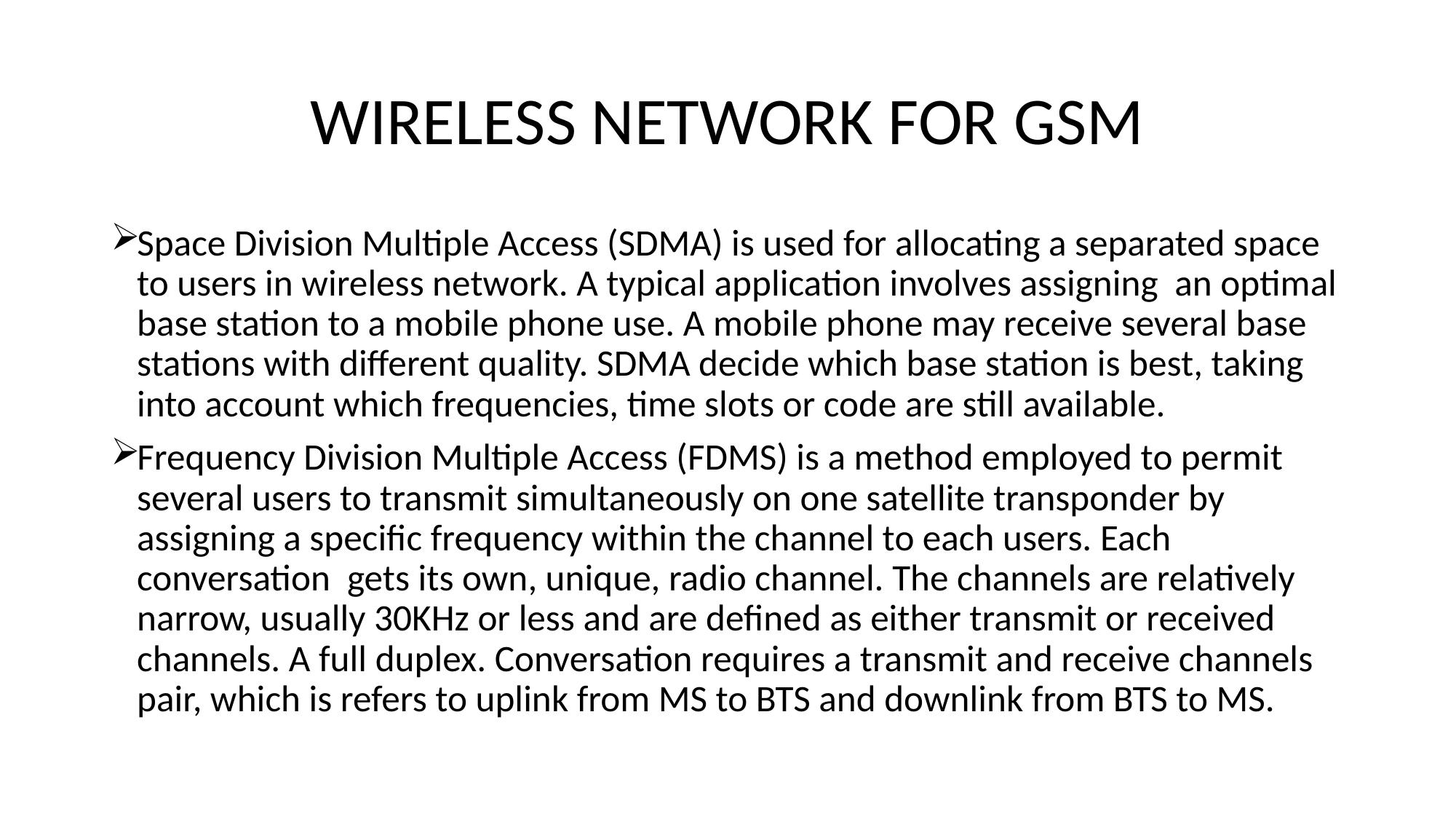

# WIRELESS NETWORK FOR GSM
Space Division Multiple Access (SDMA) is used for allocating a separated space to users in wireless network. A typical application involves assigning  an optimal base station to a mobile phone use. A mobile phone may receive several base stations with different quality. SDMA decide which base station is best, taking into account which frequencies, time slots or code are still available.
Frequency Division Multiple Access (FDMS) is a method employed to permit several users to transmit simultaneously on one satellite transponder by assigning a specific frequency within the channel to each users. Each conversation  gets its own, unique, radio channel. The channels are relatively narrow, usually 30KHz or less and are defined as either transmit or received channels. A full duplex. Conversation requires a transmit and receive channels pair, which is refers to uplink from MS to BTS and downlink from BTS to MS.